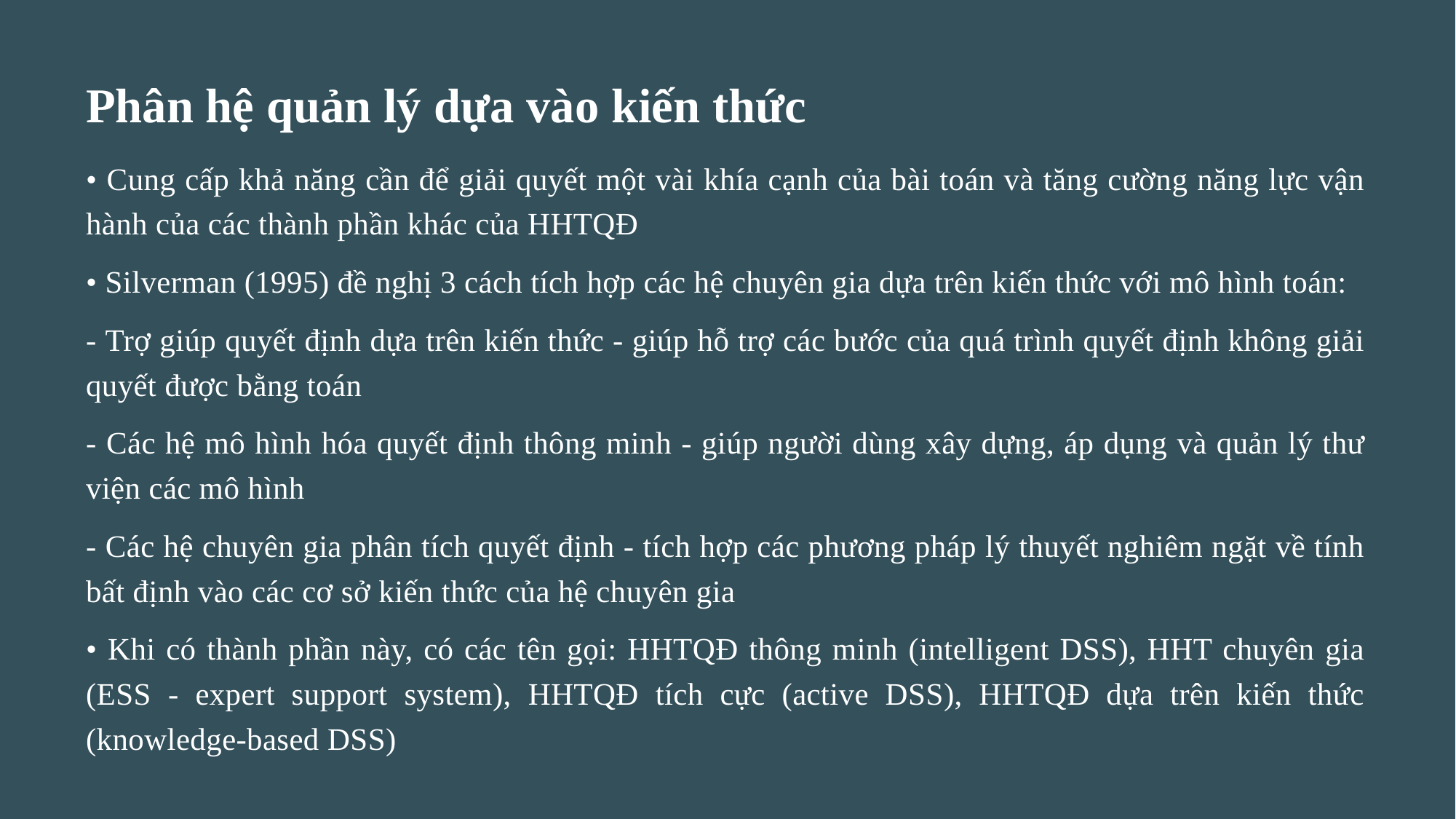

# Phân hệ quản lý dựa vào kiến thức
• Cung cấp khả năng cần để giải quyết một vài khía cạnh của bài toán và tăng cường năng lực vận hành của các thành phần khác của HHTQĐ
• Silverman (1995) đề nghị 3 cách tích hợp các hệ chuyên gia dựa trên kiến thức với mô hình toán:
- Trợ giúp quyết định dựa trên kiến thức - giúp hỗ trợ các bước của quá trình quyết định không giải quyết được bằng toán
- Các hệ mô hình hóa quyết định thông minh - giúp người dùng xây dựng, áp dụng và quản lý thư viện các mô hình
- Các hệ chuyên gia phân tích quyết định - tích hợp các phương pháp lý thuyết nghiêm ngặt về tính bất định vào các cơ sở kiến thức của hệ chuyên gia
• Khi có thành phần này, có các tên gọi: HHTQĐ thông minh (intelligent DSS), HHT chuyên gia (ESS - expert support system), HHTQĐ tích cực (active DSS), HHTQĐ dựa trên kiến thức (knowledge-based DSS)